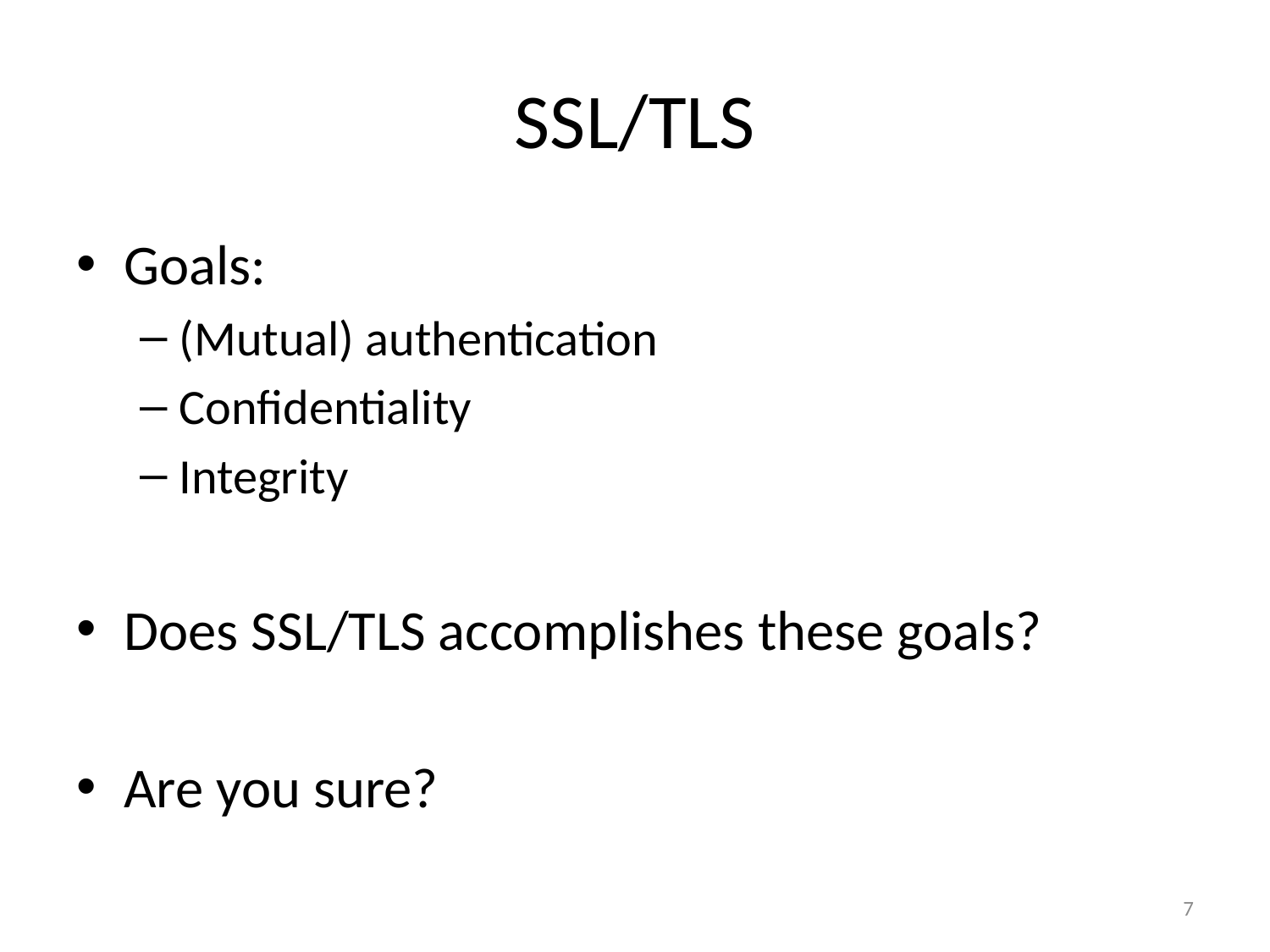

# SSL/TLS
Goals:
(Mutual) authentication
Confidentiality
Integrity

Does SSL/TLS accomplishes these goals?

Are you sure?
7